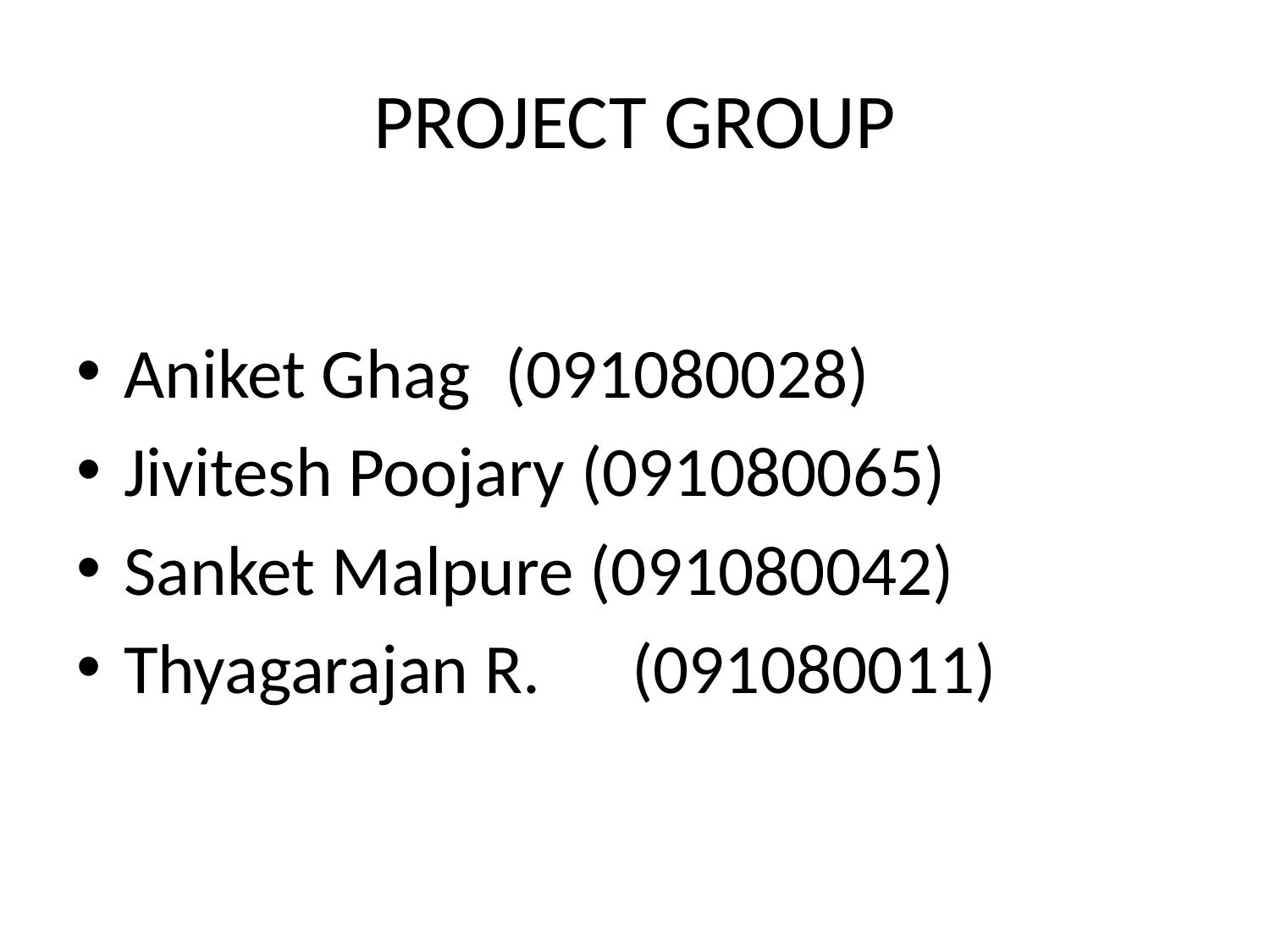

# PROJECT GROUP

Aniket Ghag 	(091080028)
Jivitesh Poojary (091080065)
Sanket Malpure (091080042)
Thyagarajan R. 	(091080011)